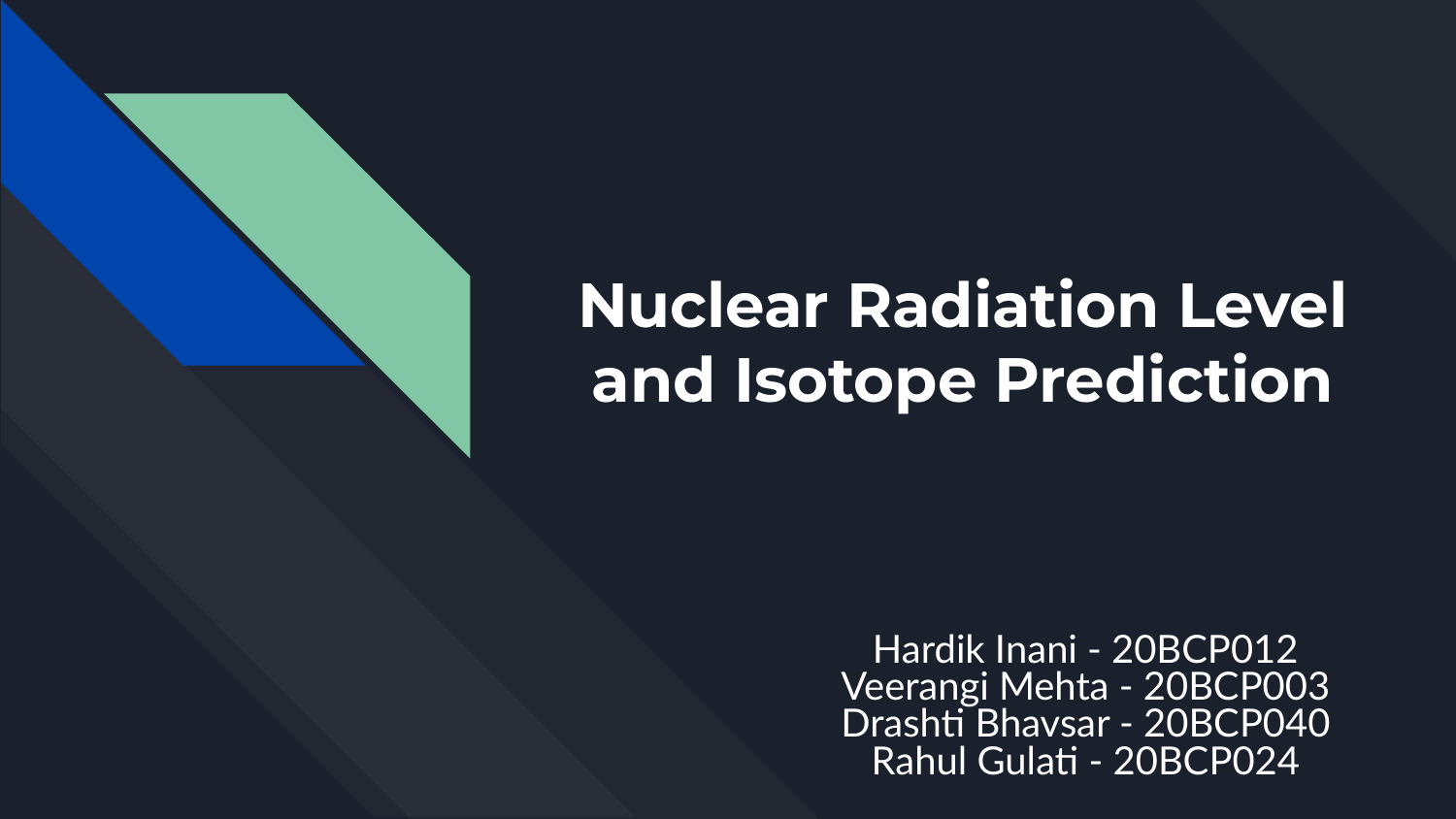

# Nuclear Radiation Level and Isotope Prediction
Hardik Inani - 20BCP012
Veerangi Mehta - 20BCP003
Drashti Bhavsar - 20BCP040
Rahul Gulati - 20BCP024